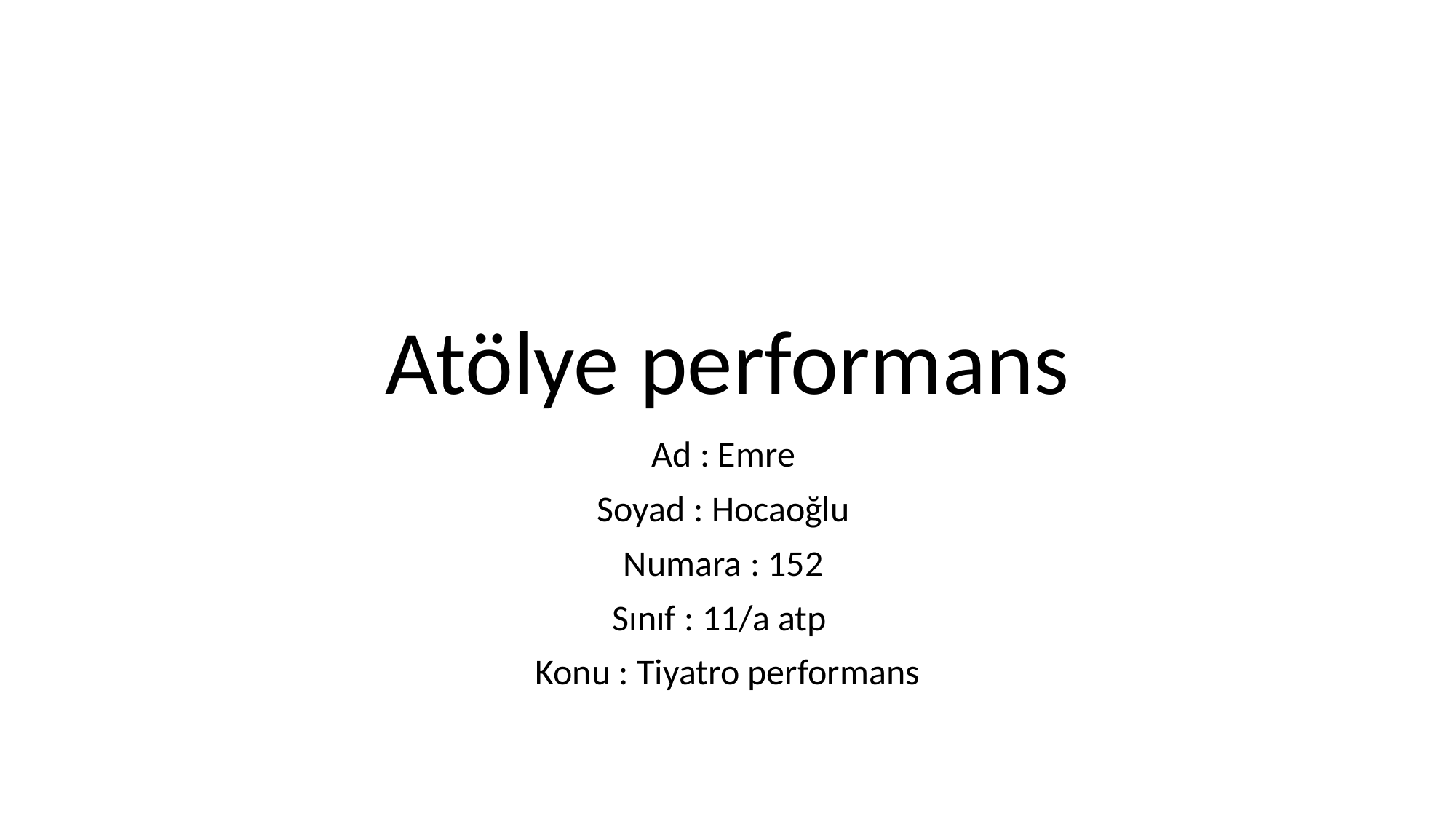

# Atölye performans
Ad : Emre
Soyad : Hocaoğlu
Numara : 152
Sınıf : 11/a atp
Konu : Tiyatro performans